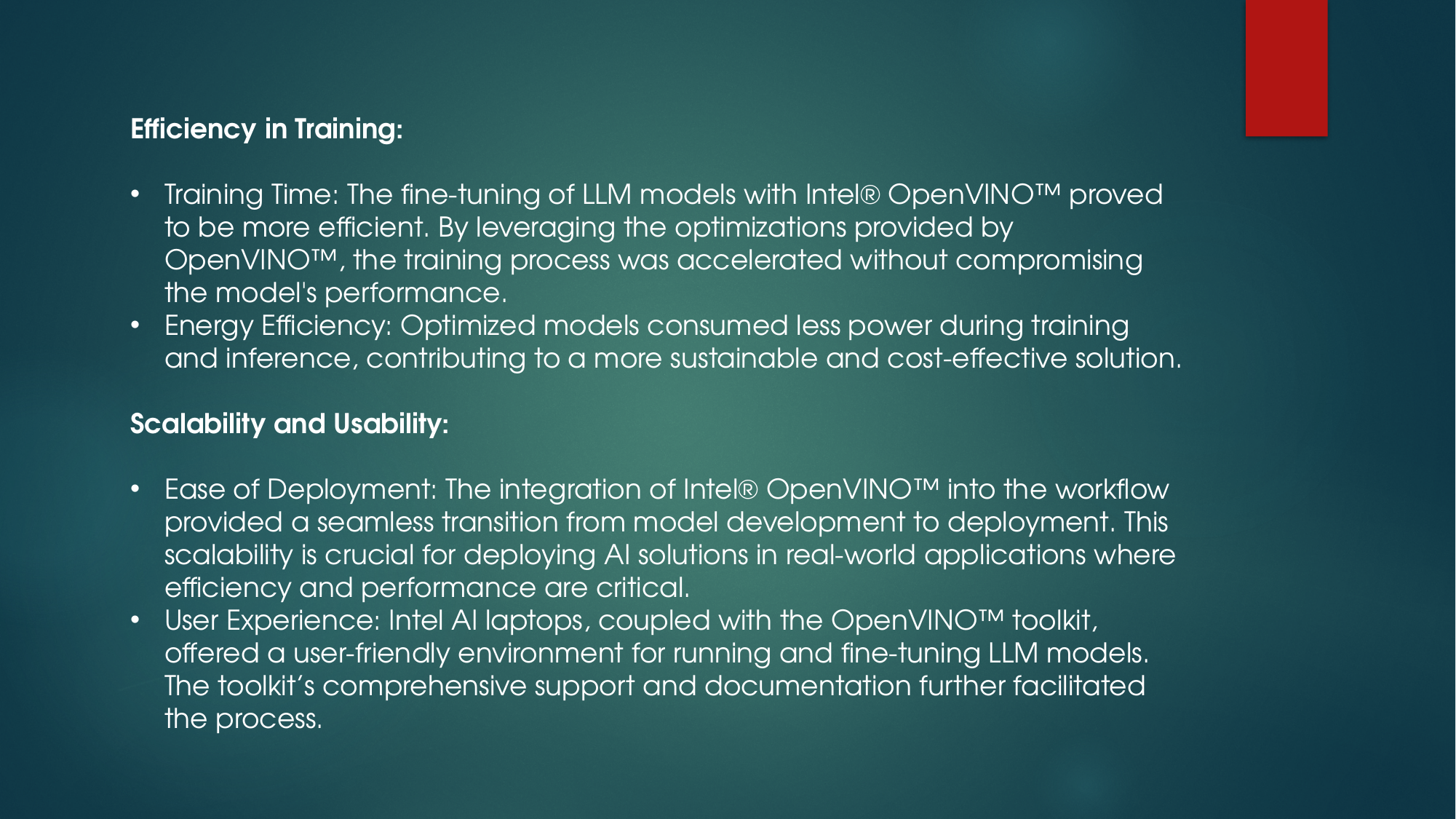

Efficiency in Training:

Training Time: The fine-tuning of LLM models with Intel® OpenVINO™ proved to be more efficient. By leveraging the optimizations provided by OpenVINO™, the training process was accelerated without compromising the model's performance.
Energy Efficiency: Optimized models consumed less power during training and inference, contributing to a more sustainable and cost-effective solution.

Scalability and Usability:

Ease of Deployment: The integration of Intel® OpenVINO™ into the workflow provided a seamless transition from model development to deployment. This scalability is crucial for deploying AI solutions in real-world applications where efficiency and performance are critical.
User Experience: Intel AI laptops, coupled with the OpenVINO™ toolkit, offered a user-friendly environment for running and fine-tuning LLM models. The toolkit’s comprehensive support and documentation further facilitated the process.